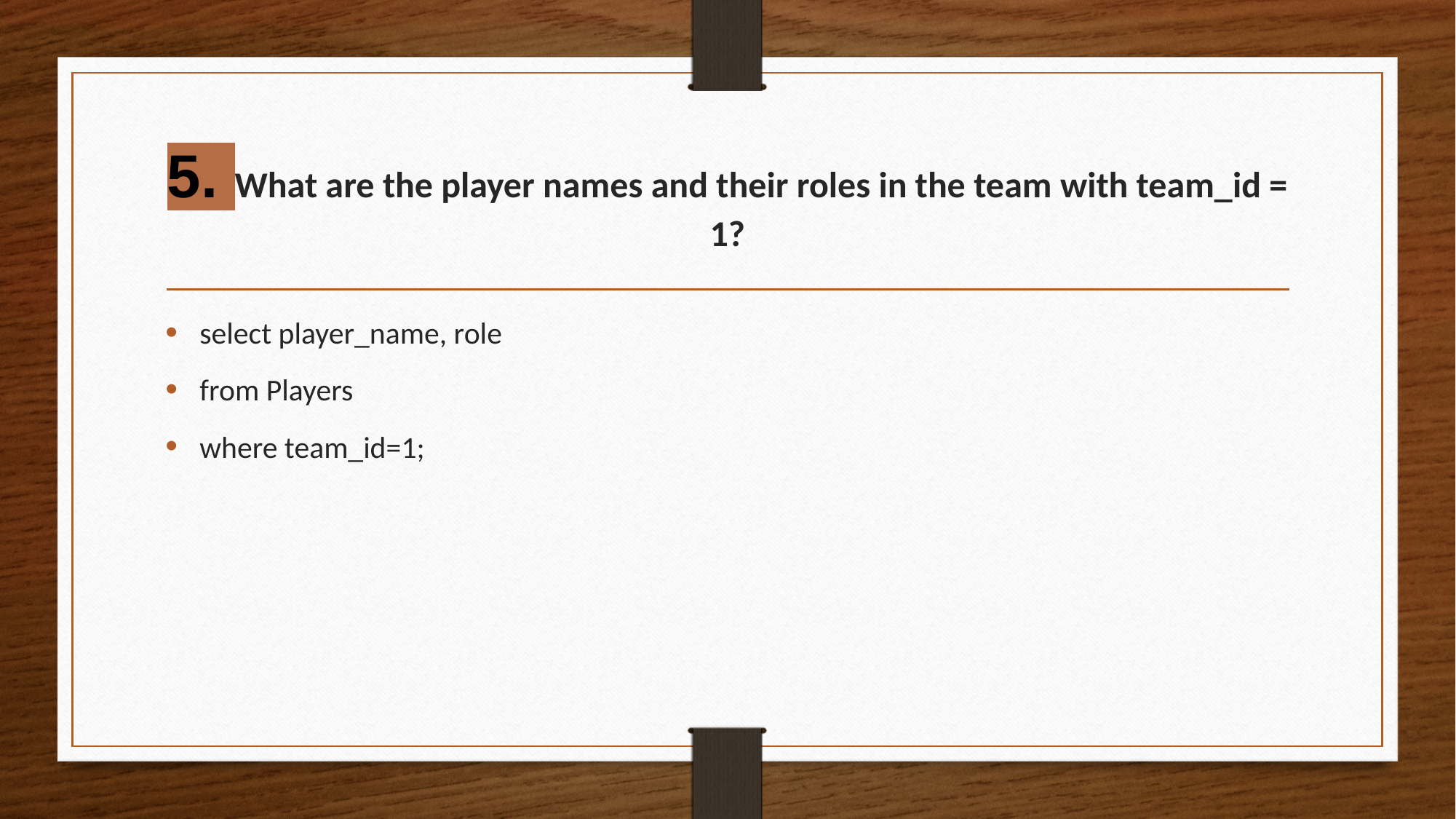

# 5. What are the player names and their roles in the team with team_id = 1?
select player_name, role
from Players
where team_id=1;